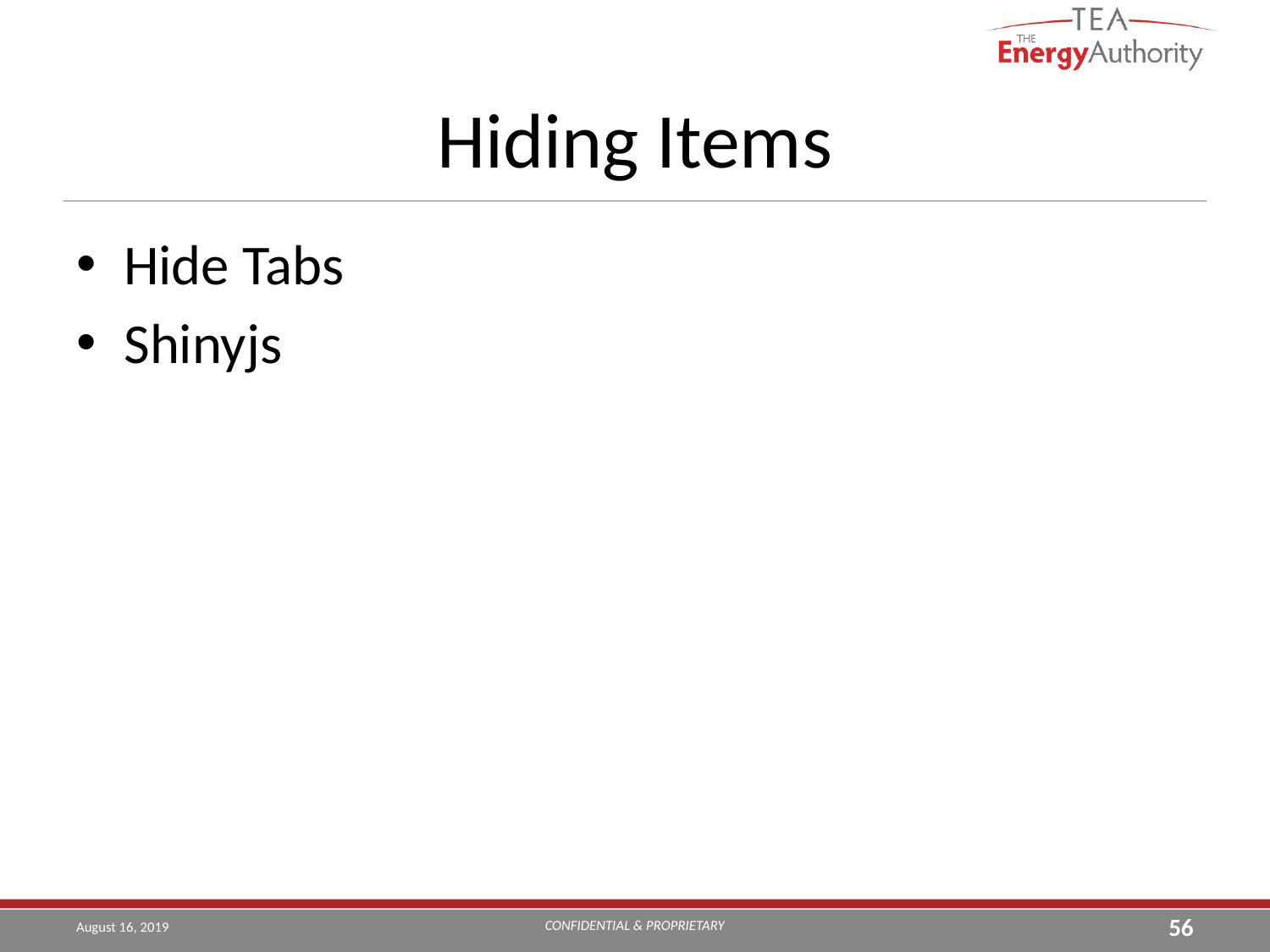

# Hiding Items
Hide Tabs
Shinyjs
CONFIDENTIAL & PROPRIETARY
August 16, 2019
56